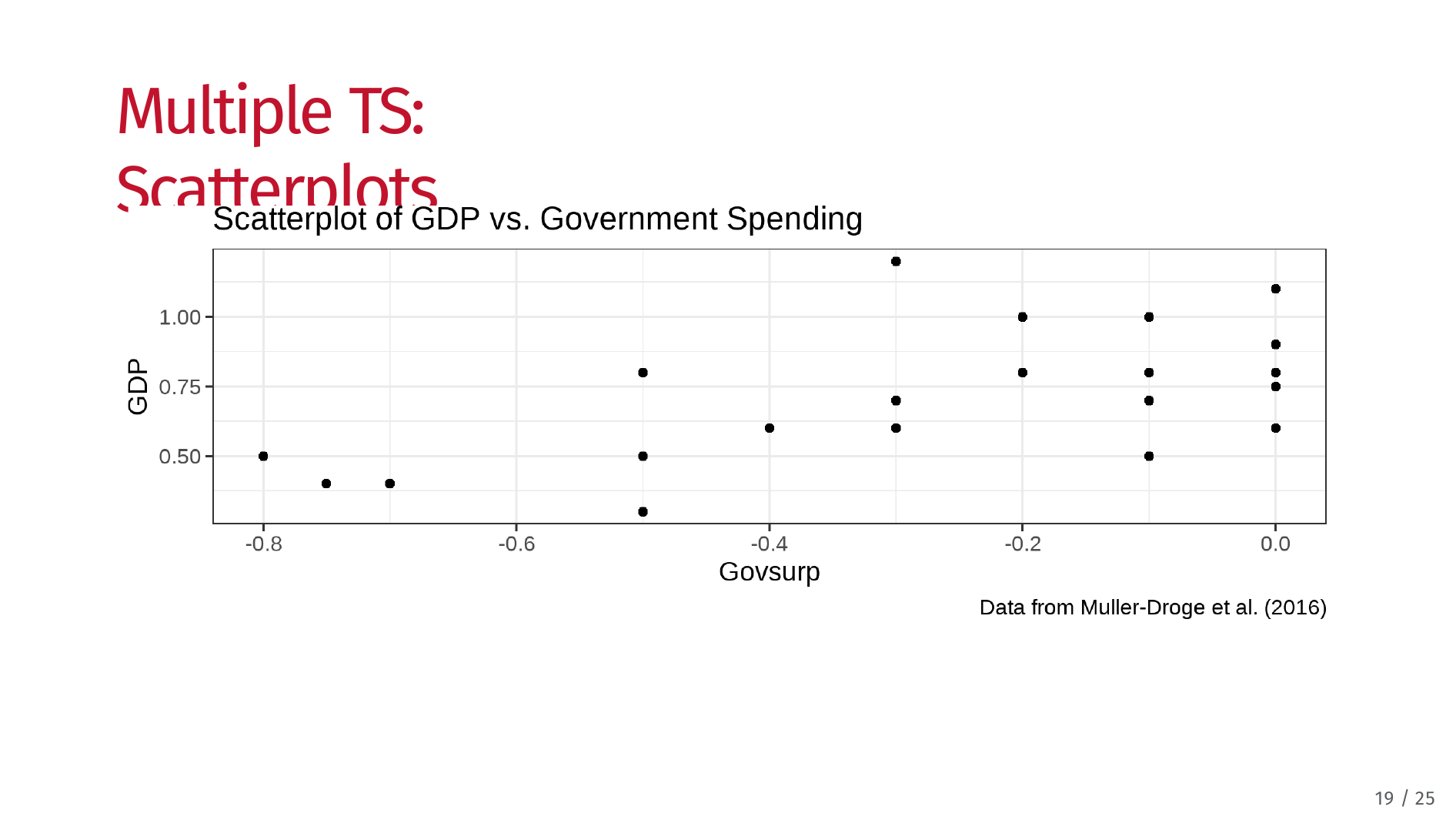

# Multiple TS: Scatterplots

19 / 25